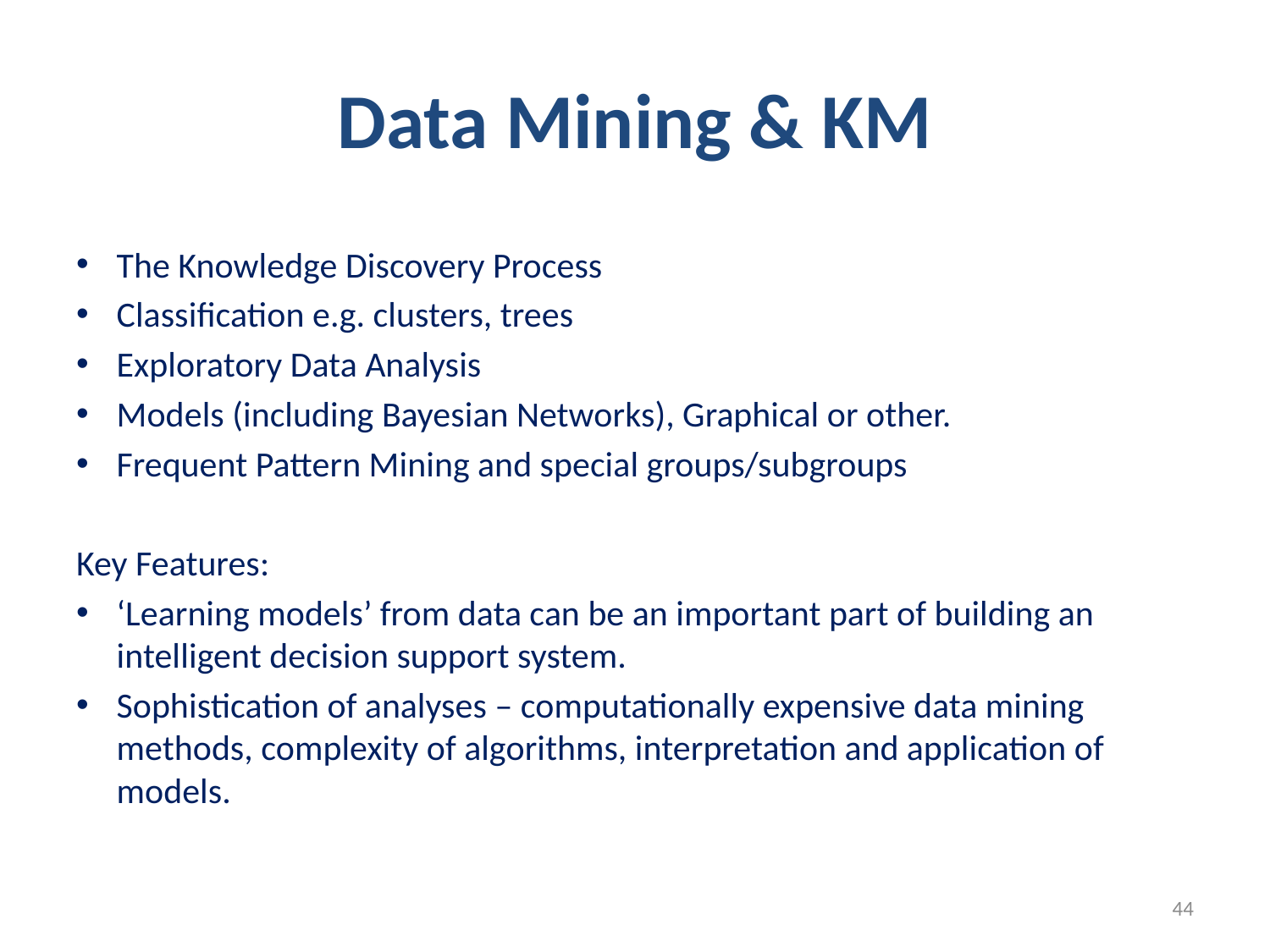

# Data Mining & KM

The Knowledge Discovery Process
Classification e.g. clusters, trees
Exploratory Data Analysis
Models (including Bayesian Networks), Graphical or other.
Frequent Pattern Mining and special groups/subgroups

Key Features:
‘Learning models’ from data can be an important part of building an intelligent decision support system.
Sophistication of analyses – computationally expensive data mining methods, complexity of algorithms, interpretation and application of models.

44